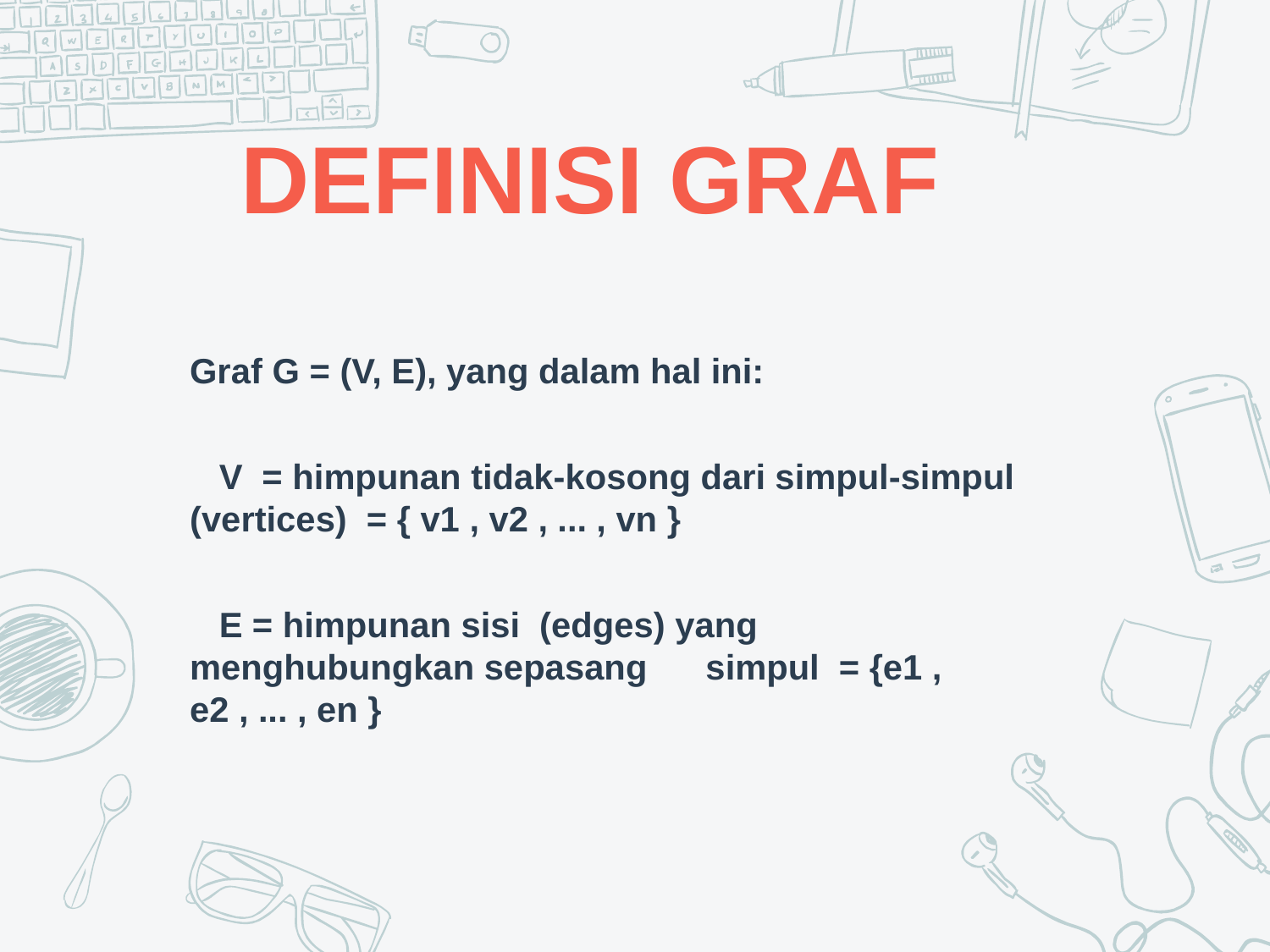

# DEFINISI GRAF
Graf G = (V, E), yang dalam hal ini:

   V  = himpunan tidak-kosong dari simpul-simpul (vertices)  = { v1 , v2 , ... , vn }

   E = himpunan sisi  (edges) yang menghubungkan sepasang      simpul  = {e1 , e2 , ... , en }